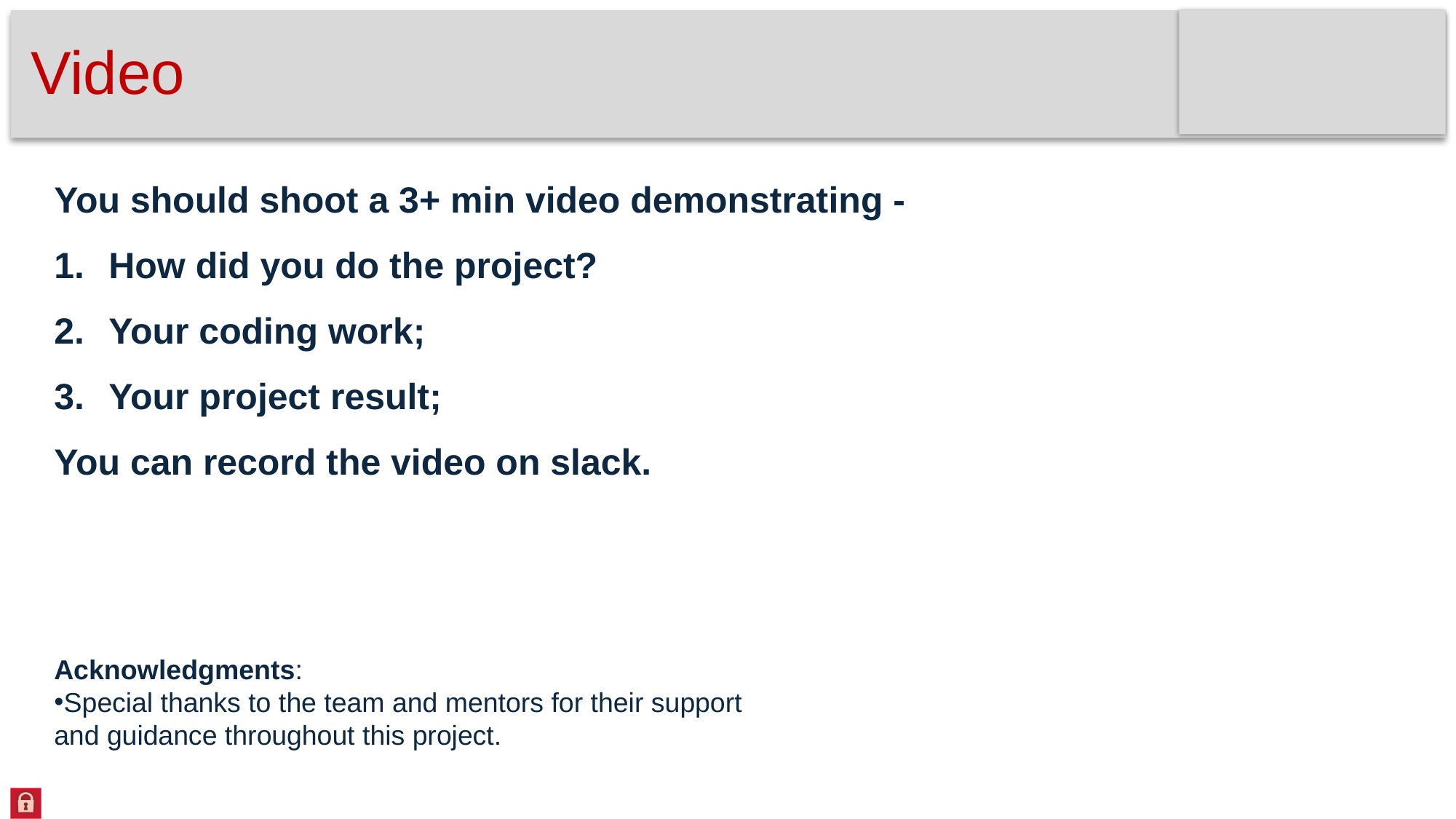

# Video

You should shoot a 3+ min video demonstrating -
How did you do the project?
Your coding work;
Your project result;
You can record the video on slack.

Acknowledgments:
Special thanks to the team and mentors for their support and guidance throughout this project.